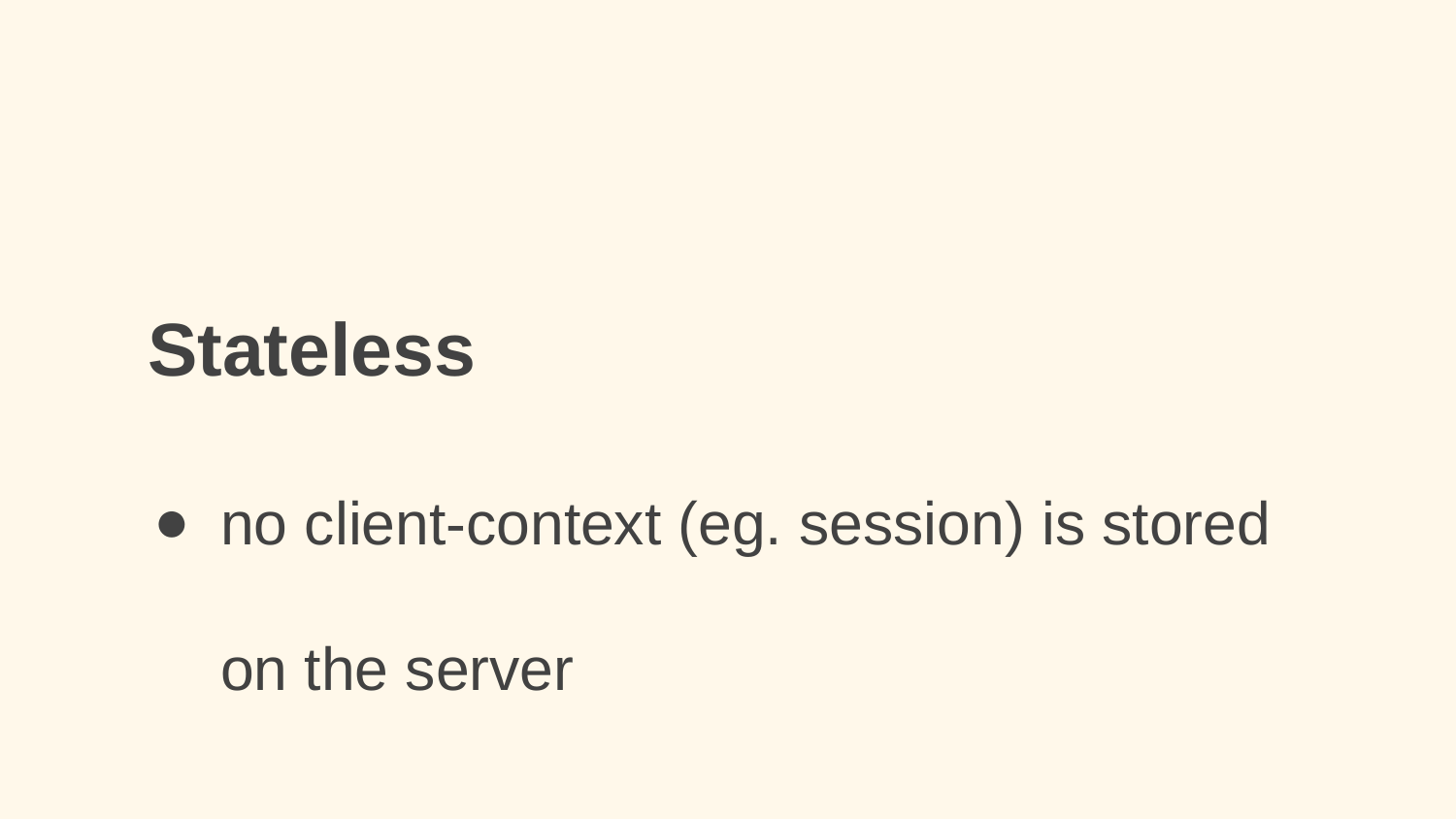

# Stateless
no client-context (eg. session) is stored on the server